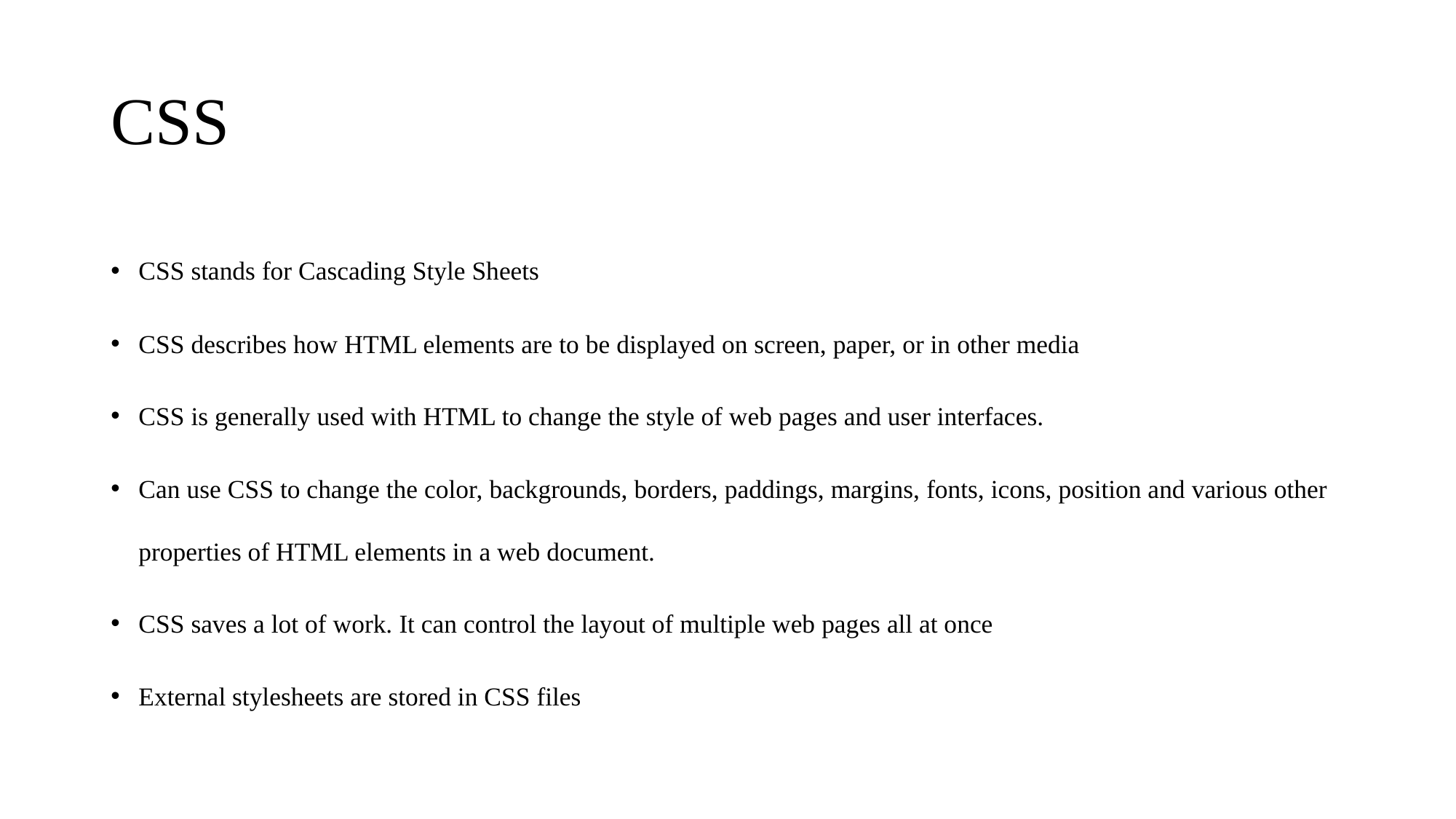

# CSS
CSS stands for Cascading Style Sheets
CSS describes how HTML elements are to be displayed on screen, paper, or in other media
CSS is generally used with HTML to change the style of web pages and user interfaces.
Can use CSS to change the color, backgrounds, borders, paddings, margins, fonts, icons, position and various other properties of HTML elements in a web document.
CSS saves a lot of work. It can control the layout of multiple web pages all at once
External stylesheets are stored in CSS files